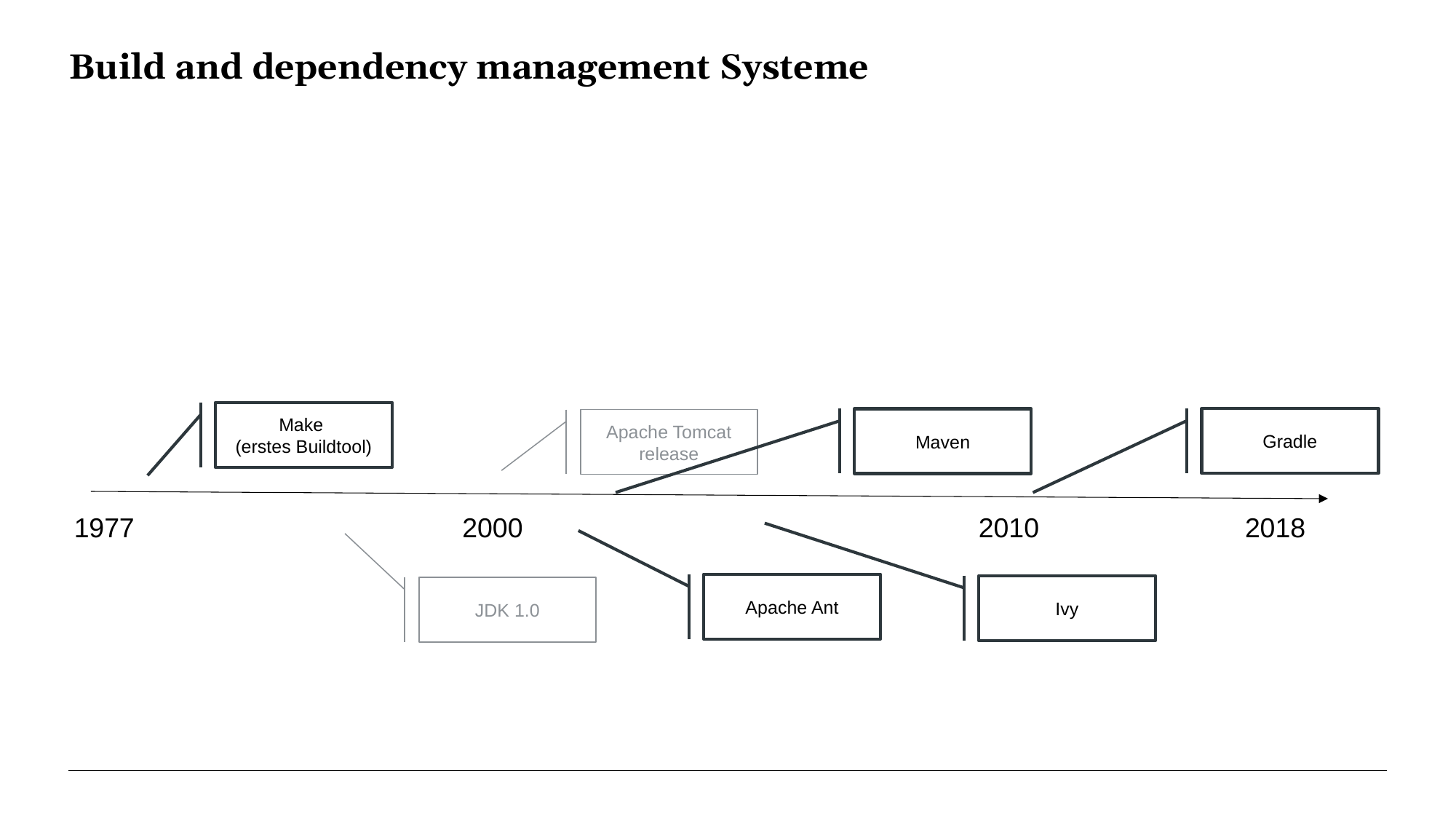

# Build and dependency management Systeme
Make
(erstes Buildtool)
Gradle
Maven
Apache Tomcat release
1977
2000
2010
2018
Apache Ant
Ivy
JDK 1.0